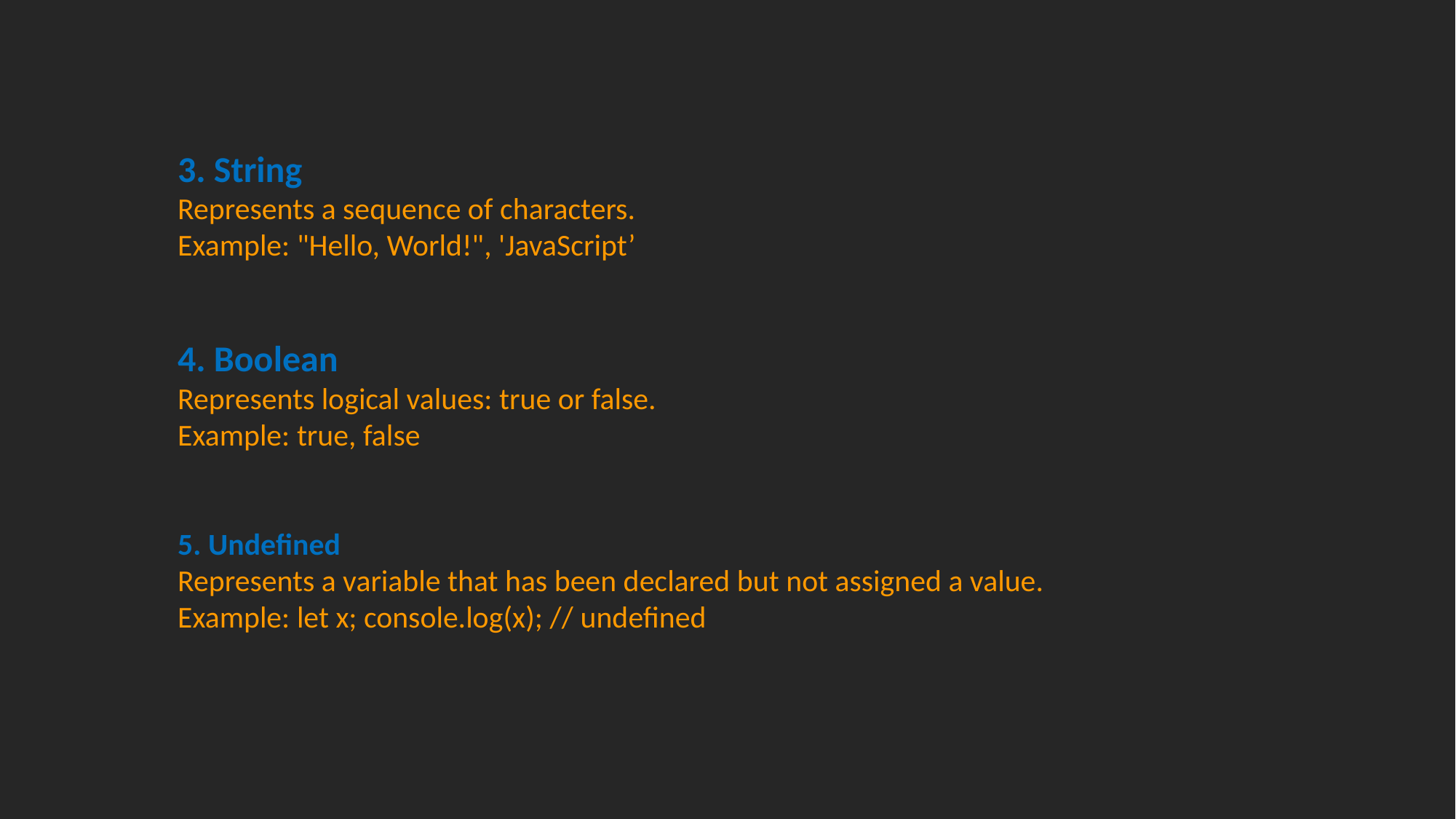

3. String
Represents a sequence of characters.
Example: "Hello, World!", 'JavaScript’

4. Boolean
Represents logical values: true or false.
Example: true, false

5. Undefined
Represents a variable that has been declared but not assigned a value.
Example: let x; console.log(x); // undefined